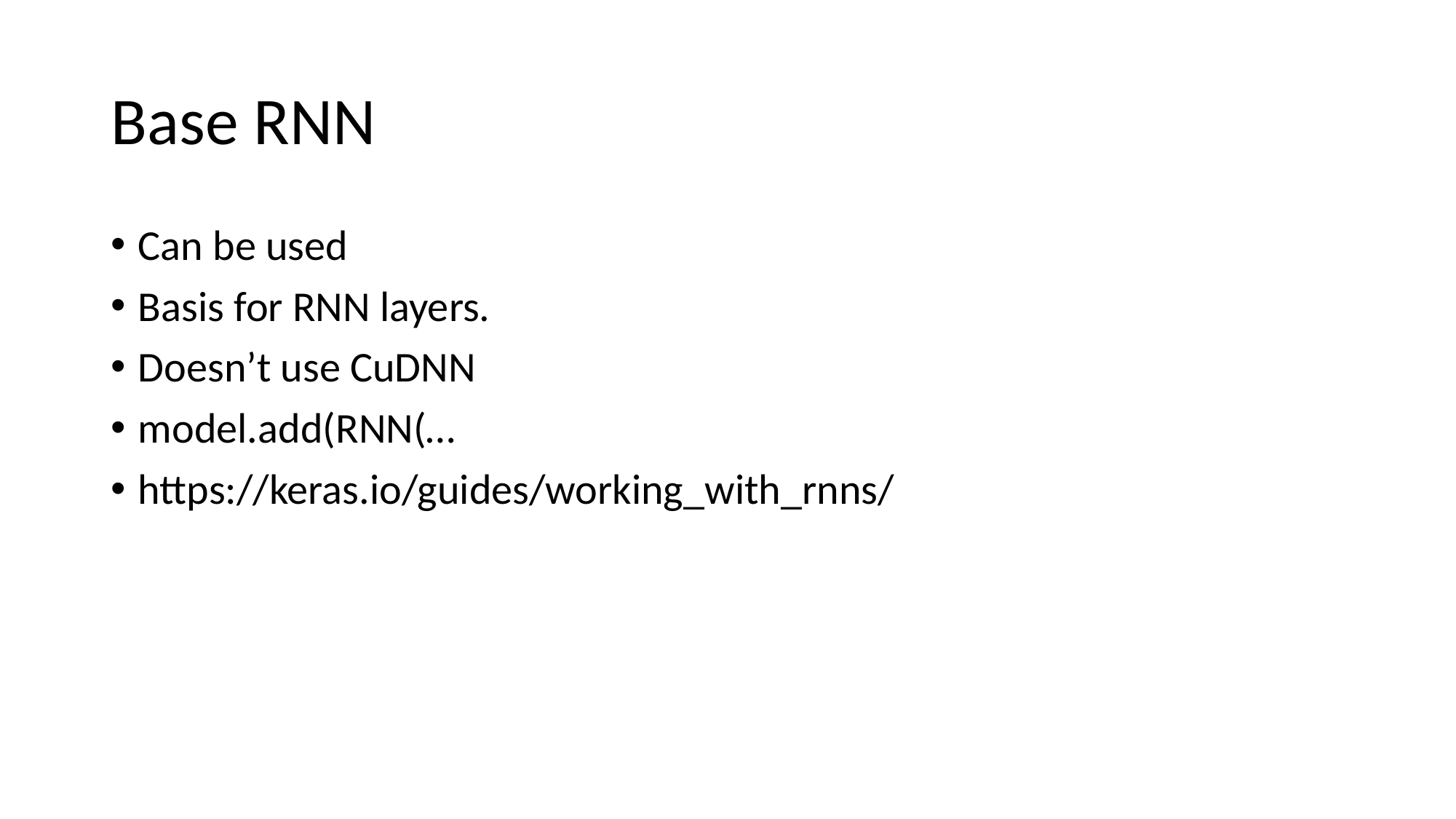

# Base RNN
Can be used
Basis for RNN layers.
Doesn’t use CuDNN
model.add(RNN(…
https://keras.io/guides/working_with_rnns/